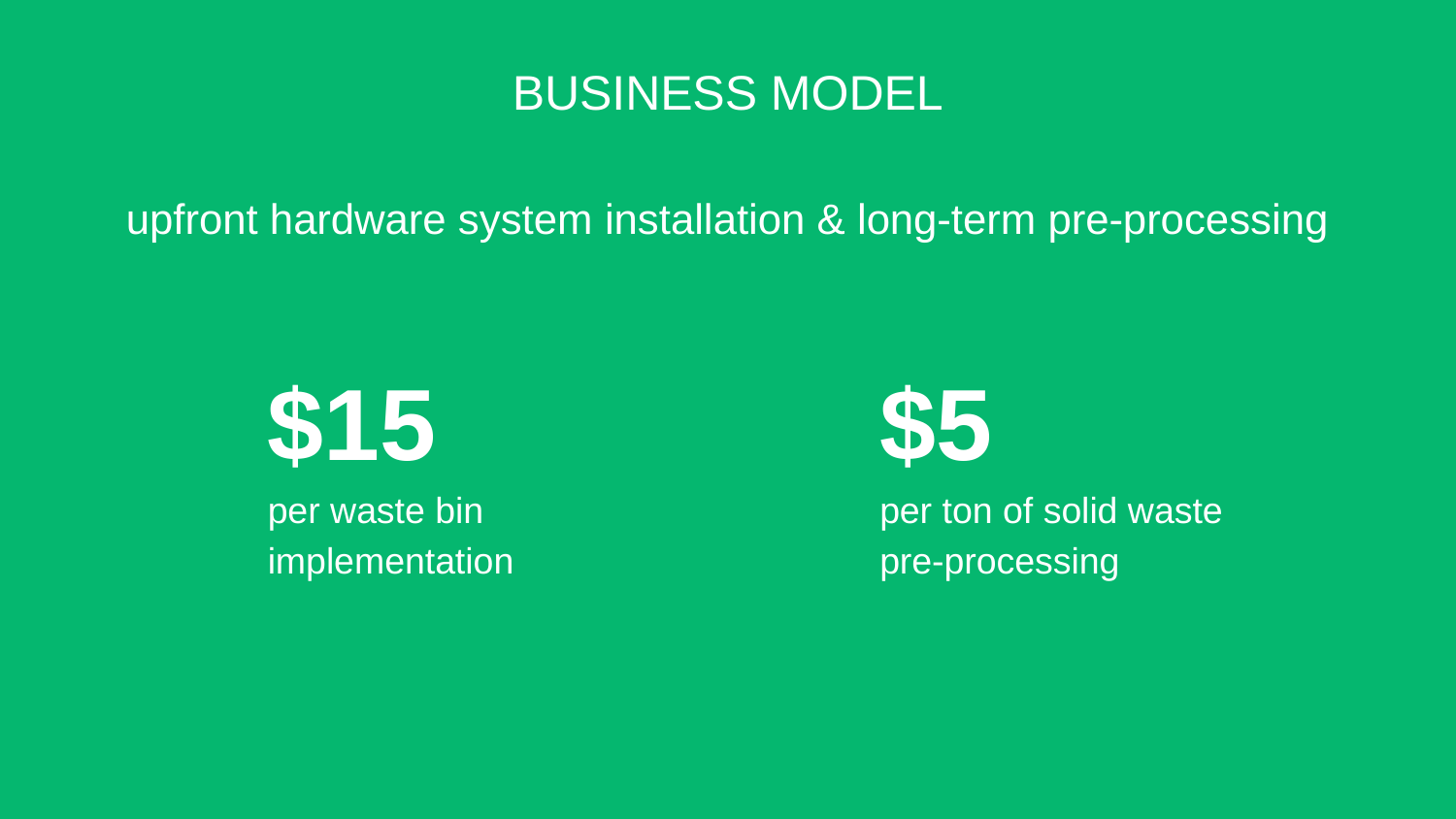

# BUSINESS MODEL
upfront hardware system installation & long-term pre-processing
$15
per waste bin    implementation

$5
per ton of solid waste pre-processing